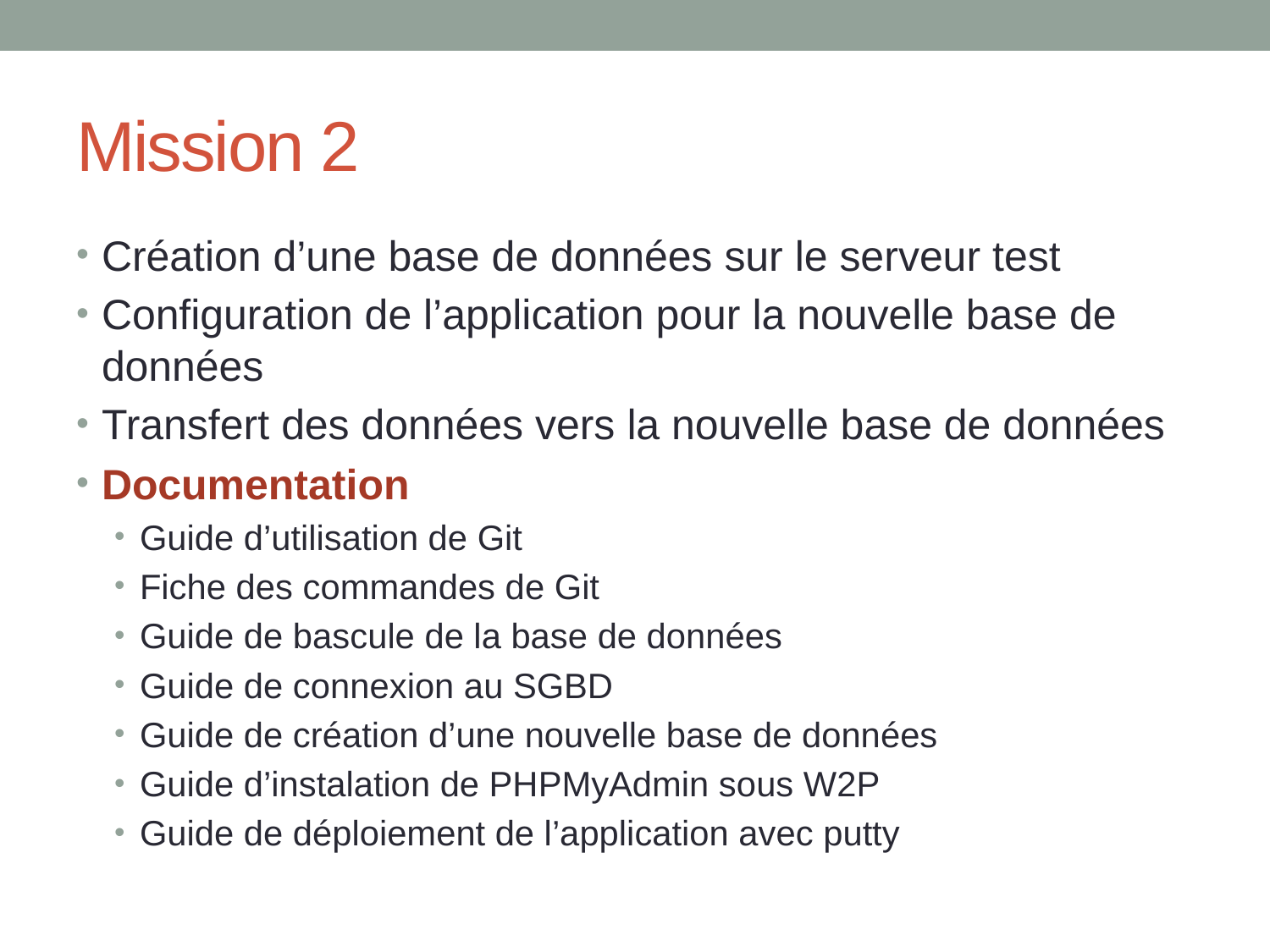

# Mission 2
Création d’une base de données sur le serveur test
Configuration de l’application pour la nouvelle base de données
Transfert des données vers la nouvelle base de données
Documentation
Guide d’utilisation de Git
Fiche des commandes de Git
Guide de bascule de la base de données
Guide de connexion au SGBD
Guide de création d’une nouvelle base de données
Guide d’instalation de PHPMyAdmin sous W2P
Guide de déploiement de l’application avec putty